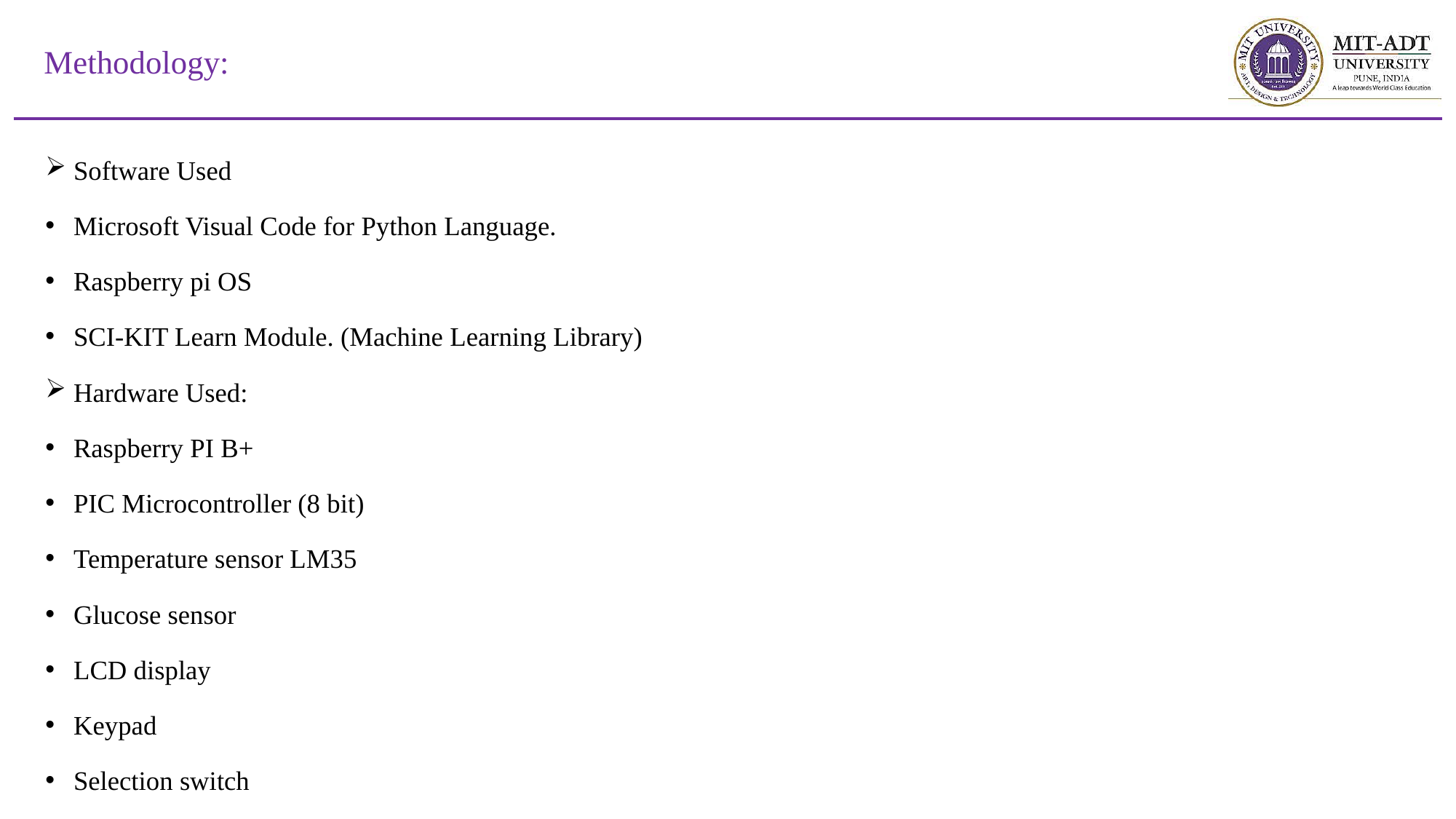

# Methodology:
Software Used
Microsoft Visual Code for Python Language.
Raspberry pi OS
SCI-KIT Learn Module. (Machine Learning Library)
Hardware Used:
Raspberry PI B+
PIC Microcontroller (8 bit)
Temperature sensor LM35
Glucose sensor
LCD display
Keypad
Selection switch